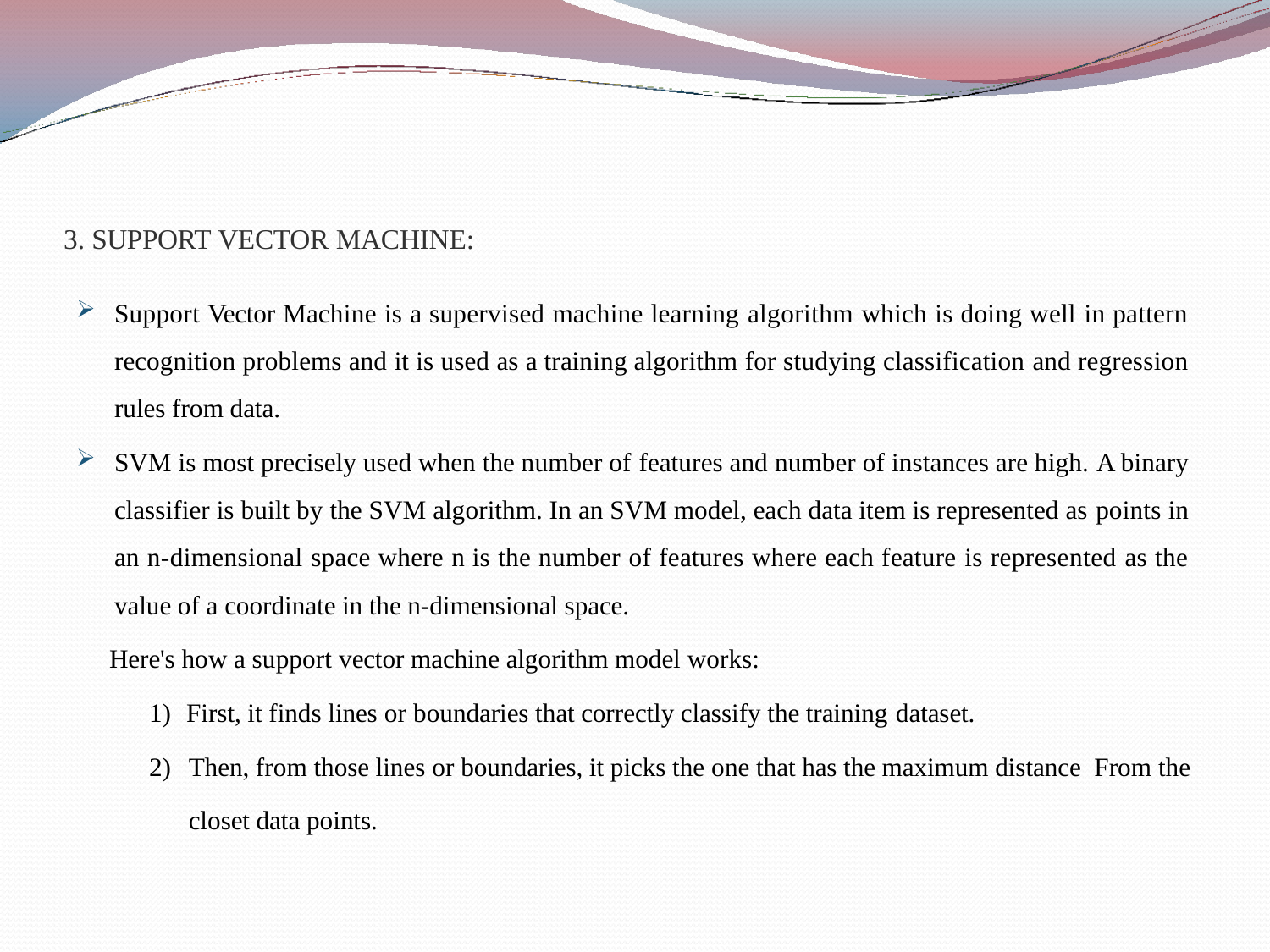

SUPPORT VECTOR MACHINE:
Support Vector Machine is a supervised machine learning algorithm which is doing well in pattern  recognition problems and it is used as a training algorithm for studying classification and regression  rules from data.
SVM is most precisely used when the number of features and number of instances are high. A binary  classifier is built by the SVM algorithm. In an SVM model, each data item is represented as points in  an n-dimensional space where n is the number of features where each feature is represented as the  value of a coordinate in the n-dimensional space.
Here's how a support vector machine algorithm model works:
First, it finds lines or boundaries that correctly classify the training dataset.
Then, from those lines or boundaries, it picks the one that has the maximum distance  From the closet data points.